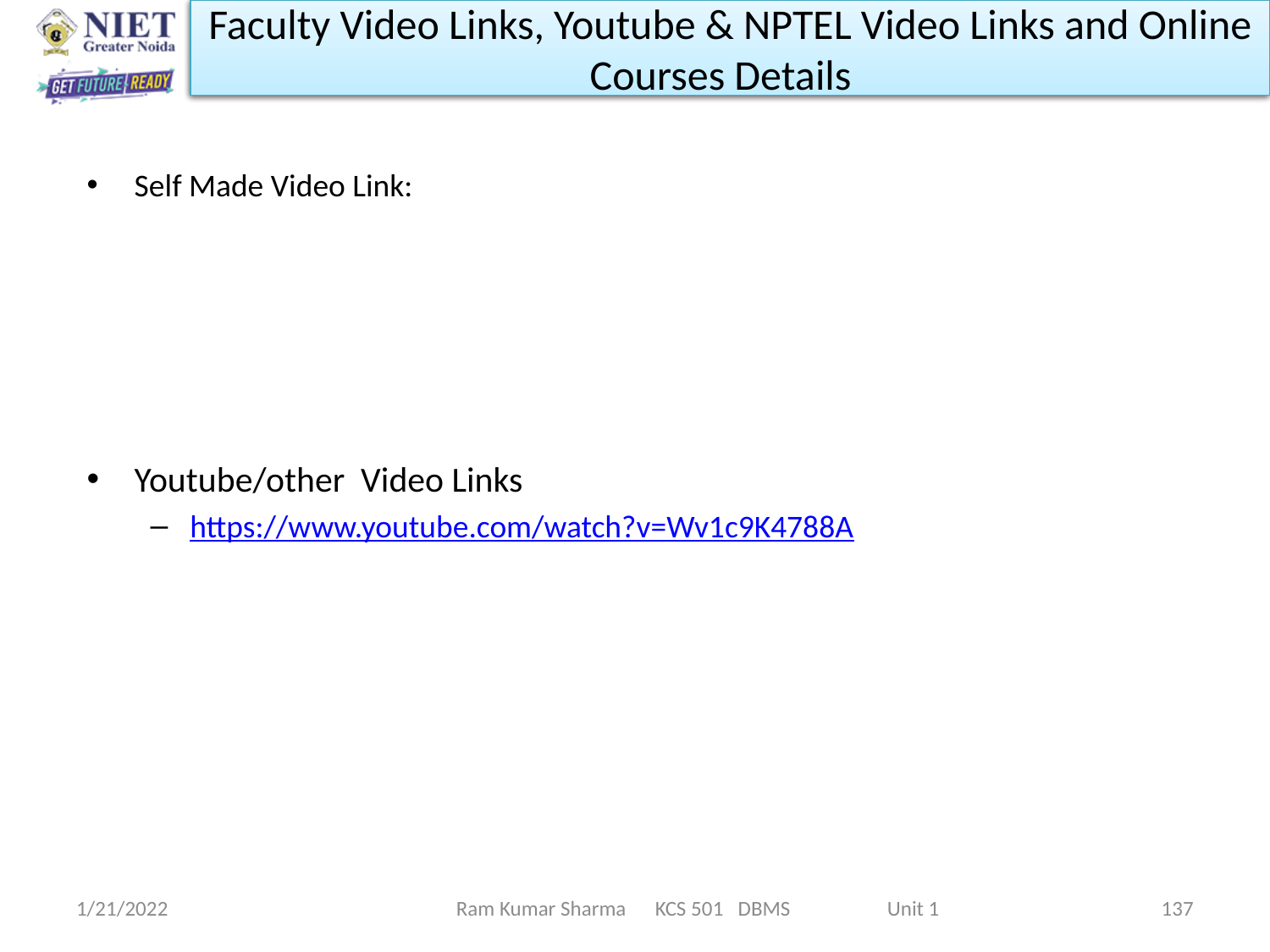

Faculty Video Links, Youtube & NPTEL Video Links and Online Courses Details
Self Made Video Link:

Youtube/other  Video Links
https://www.youtube.com/watch?v=Wv1c9K4788A
1/21/2022
Ram Kumar Sharma      KCS 501   DBMS                    Unit 1
137